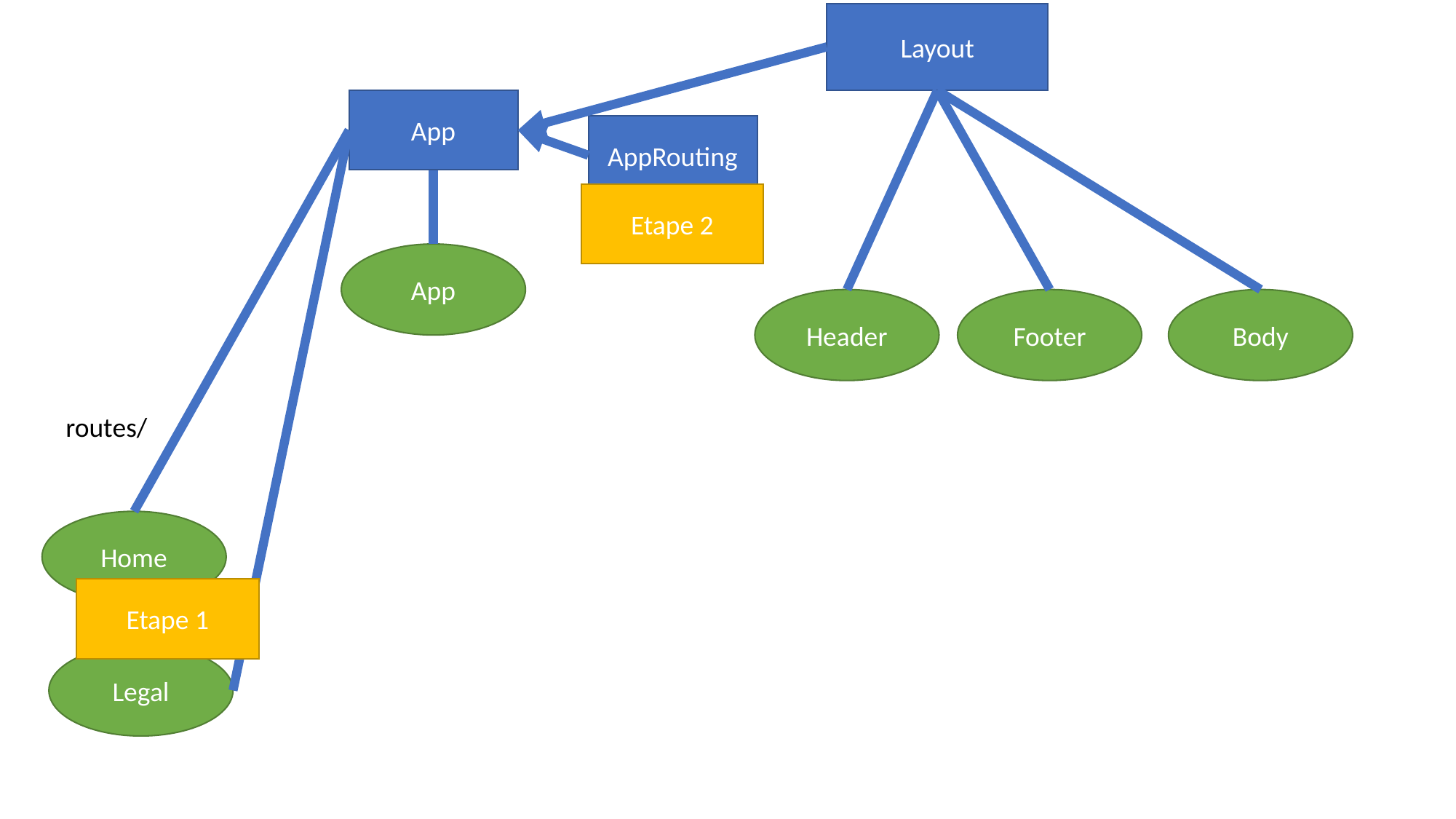

Layout
App
AppRouting
Etape 2
App
Header
Footer
Body
routes/
Home
Etape 1
Legal